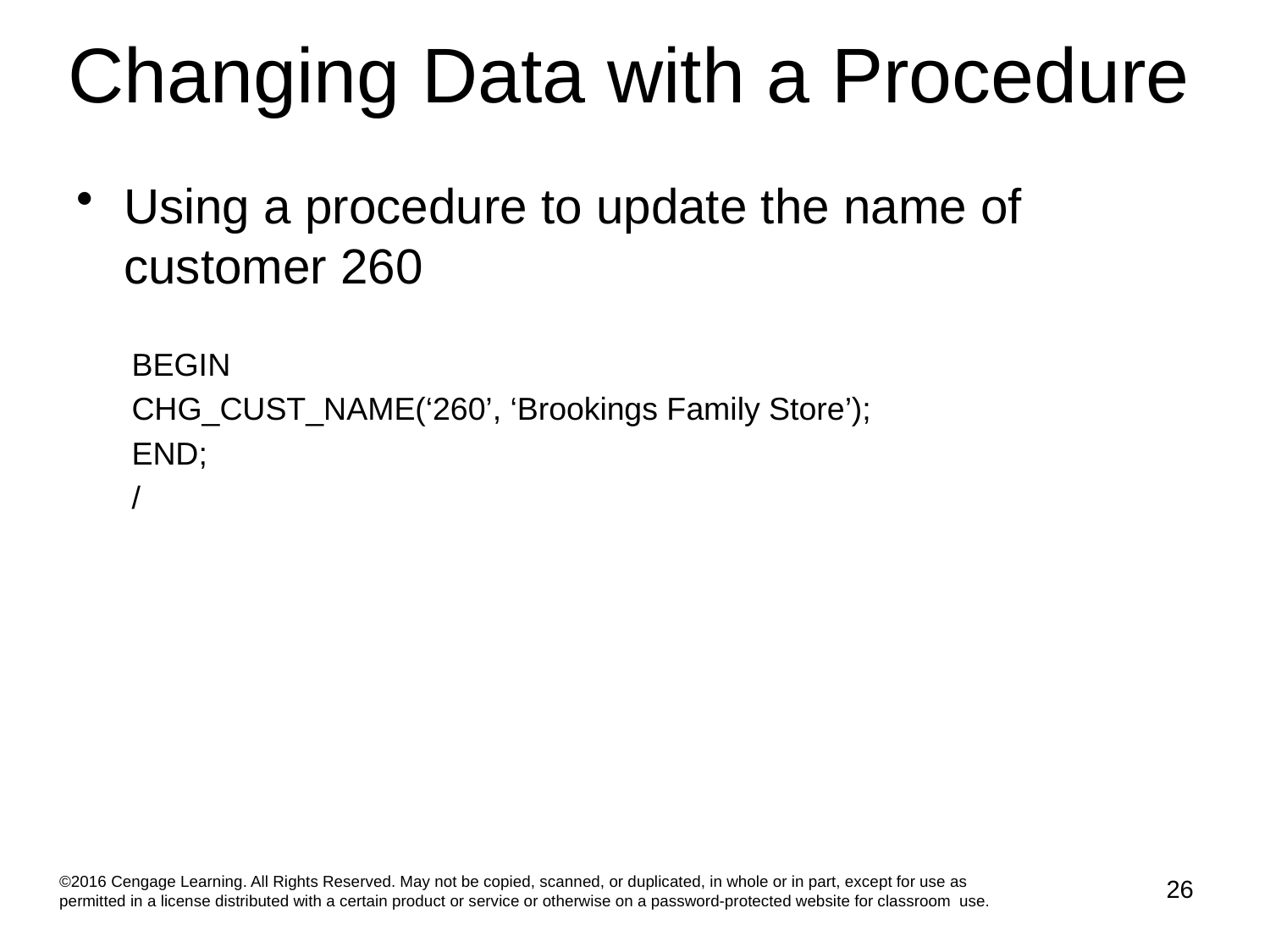

# Changing Data with a Procedure
Using a procedure to update the name of customer 260

BEGIN
CHG_CUST_NAME(‘260’, ‘Brookings Family Store’);
END;
/

©2016 Cengage Learning. All Rights Reserved. May not be copied, scanned, or duplicated, in whole or in part, except for use as permitted in a license distributed with a certain product or service or otherwise on a password-protected website for classroom  use.
26